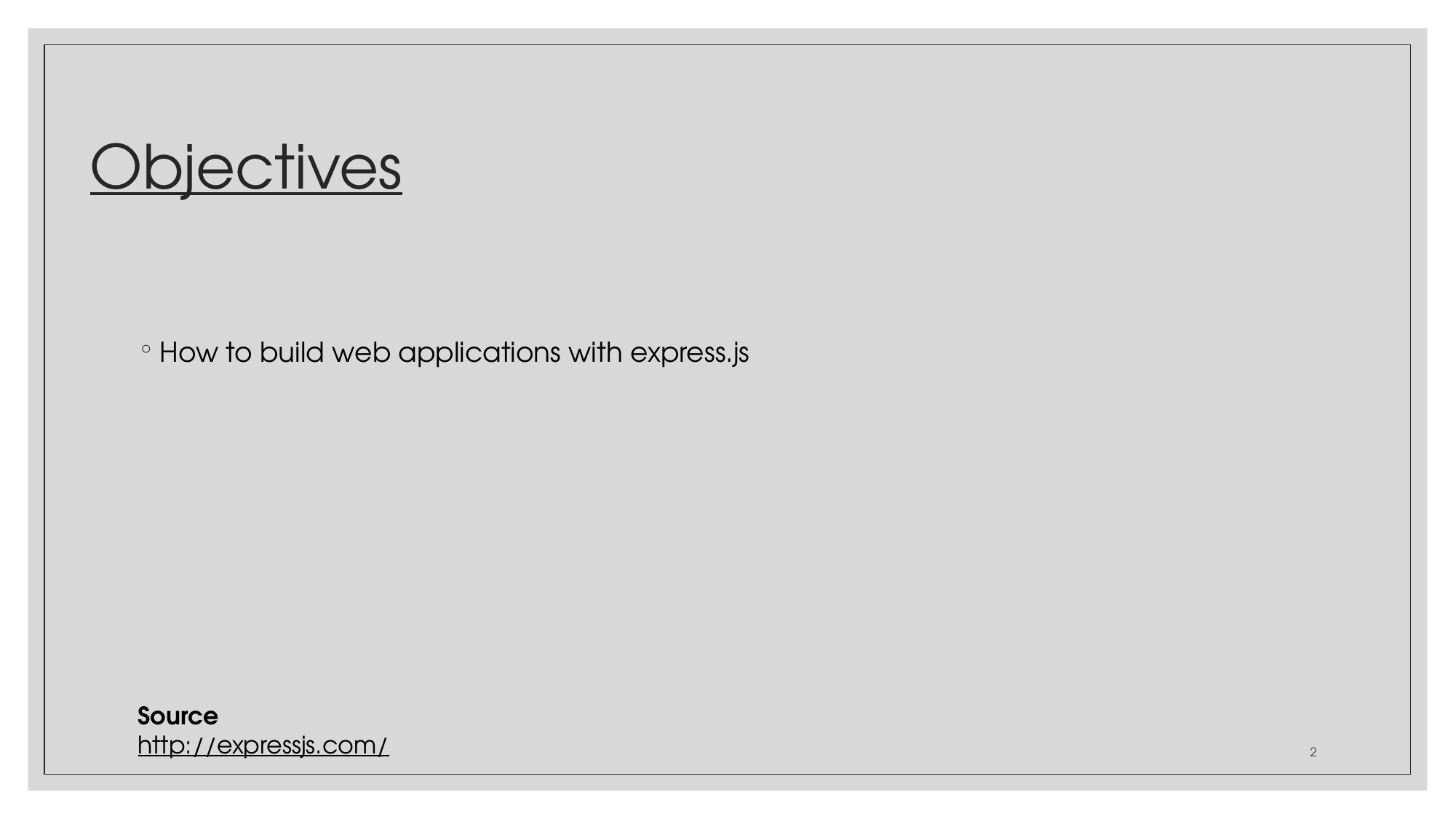

# Objectives
How to build web applications with express.js
Source
http://expressjs.com/
2